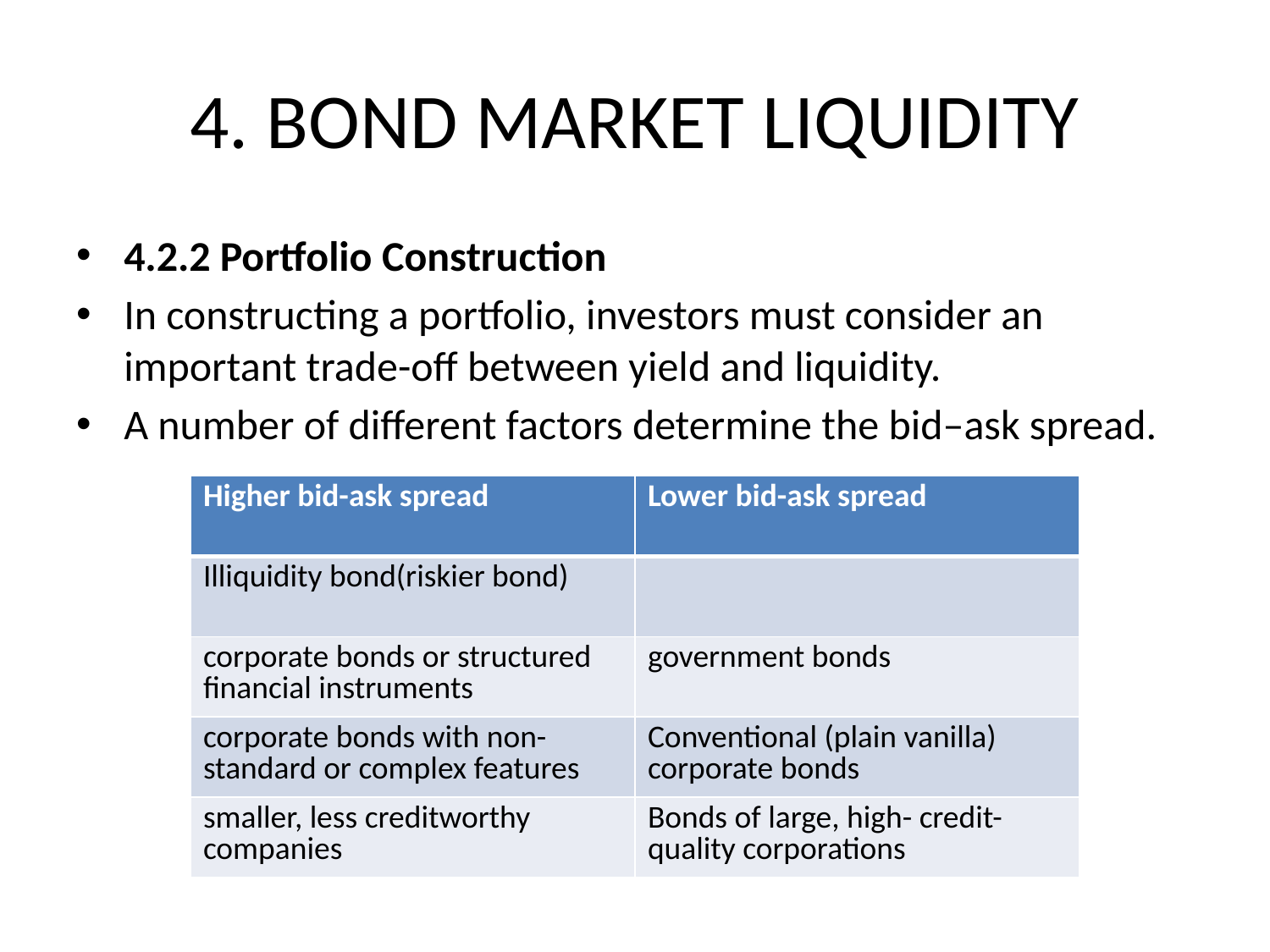

# 4. BOND MARKET LIQUIDITY
4.2.2 Portfolio Construction
In constructing a portfolio, investors must consider an important trade-off between yield and liquidity.
A number of different factors determine the bid–ask spread.

| Higher bid-ask spread | Lower bid-ask spread |
| --- | --- |
| Illiquidity bond(riskier bond) |  |
| corporate bonds or structured financial instruments | government bonds |
| corporate bonds with non- standard or complex features | Conventional (plain vanilla) corporate bonds |
| smaller, less creditworthy companies | Bonds of large, high- credit- quality corporations |